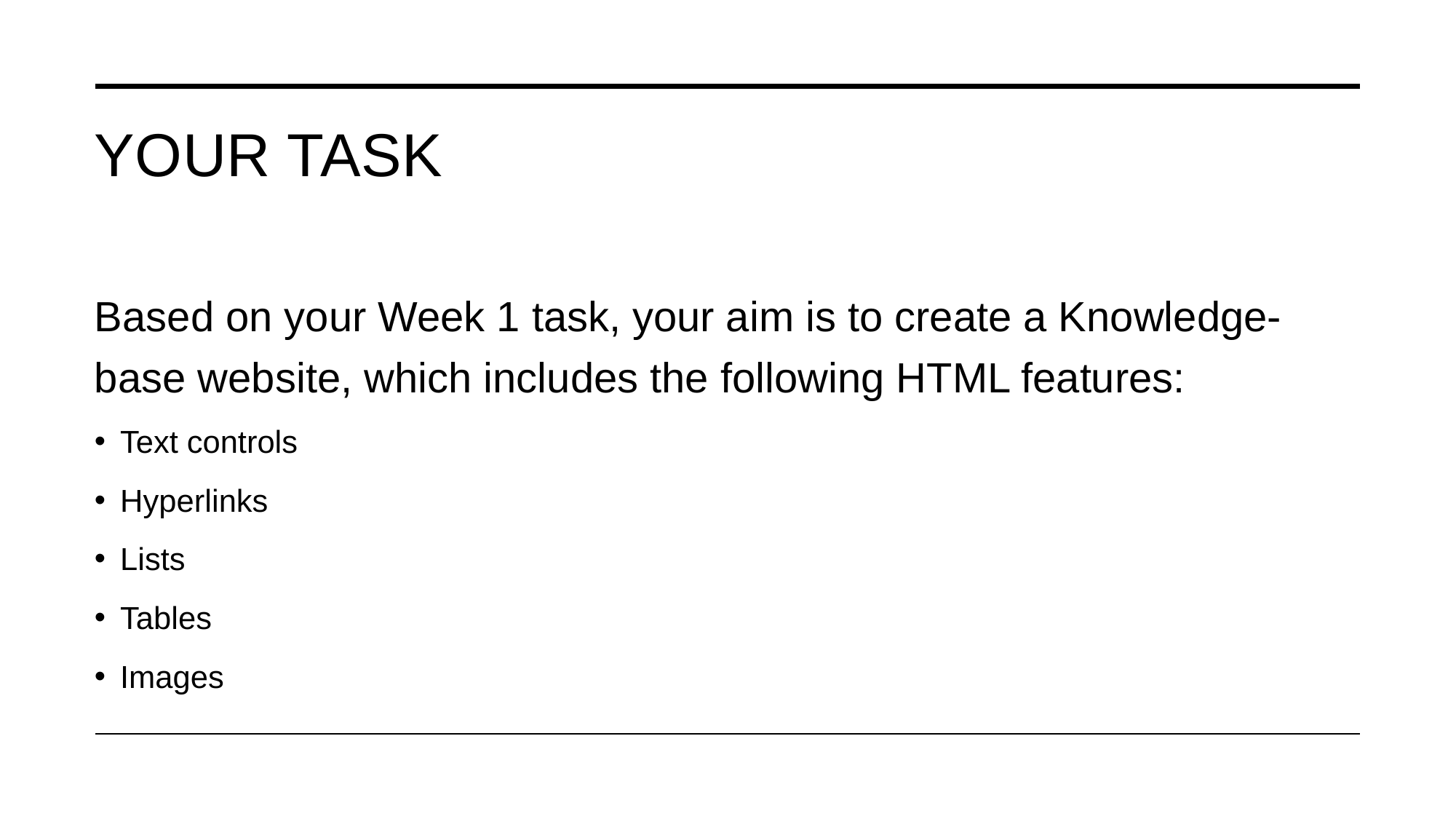

# Your Task
Based on your Week 1 task, your aim is to create a Knowledge-base website, which includes the following HTML features:
Text controls
Hyperlinks
Lists
Tables
Images